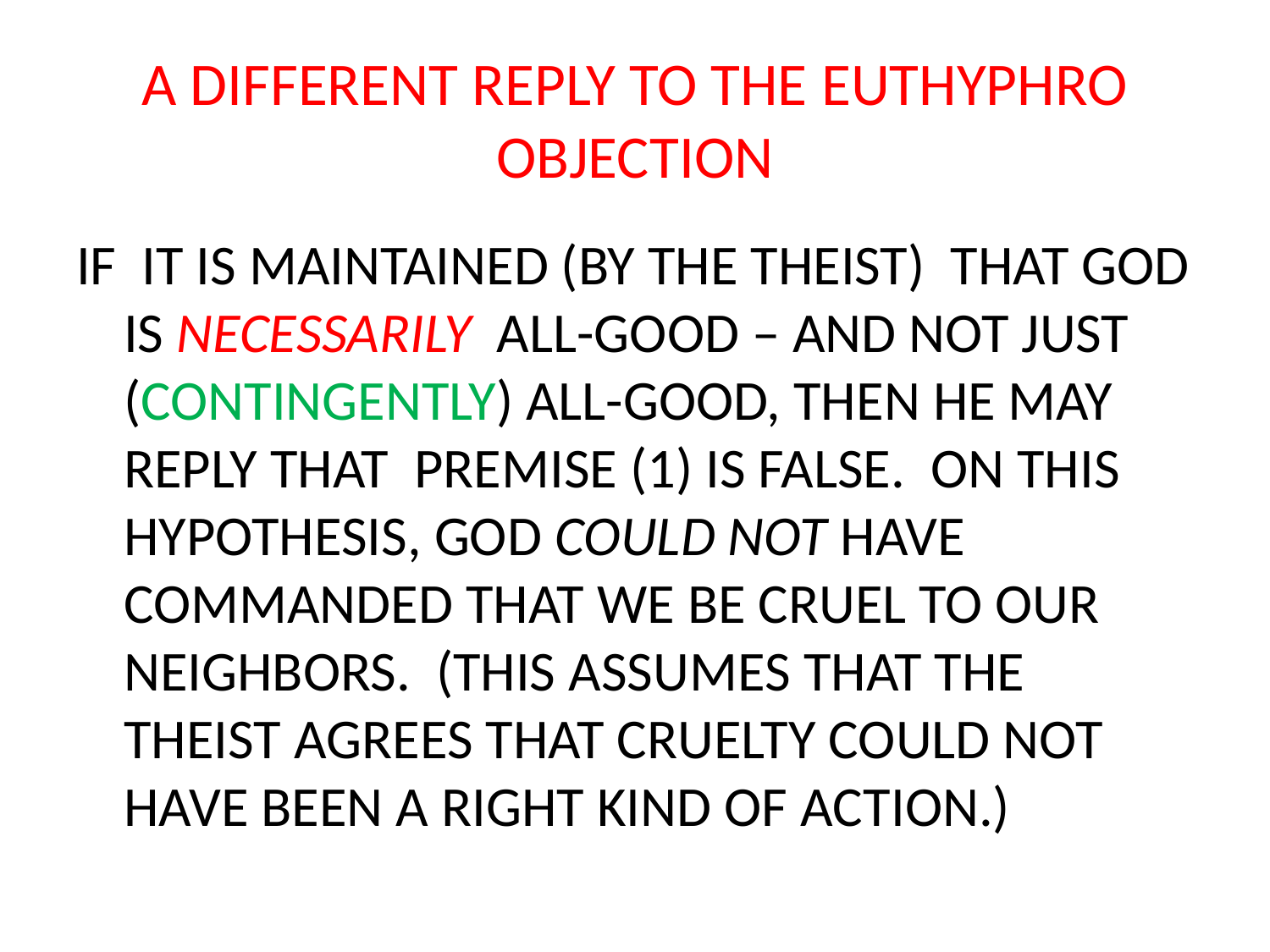

# A DIFFERENT REPLY TO THE EUTHYPHRO OBJECTION
IF  IT IS MAINTAINED (BY THE THEIST)  THAT GOD IS NECESSARILY  ALL-GOOD – AND NOT JUST (CONTINGENTLY) ALL-GOOD, THEN HE MAY REPLY THAT  PREMISE (1) IS FALSE.  ON THIS HYPOTHESIS, GOD COULD NOT HAVE COMMANDED THAT WE BE CRUEL TO OUR NEIGHBORS.  (THIS ASSUMES THAT THE THEIST AGREES THAT CRUELTY COULD NOT HAVE BEEN A RIGHT KIND OF ACTION.)